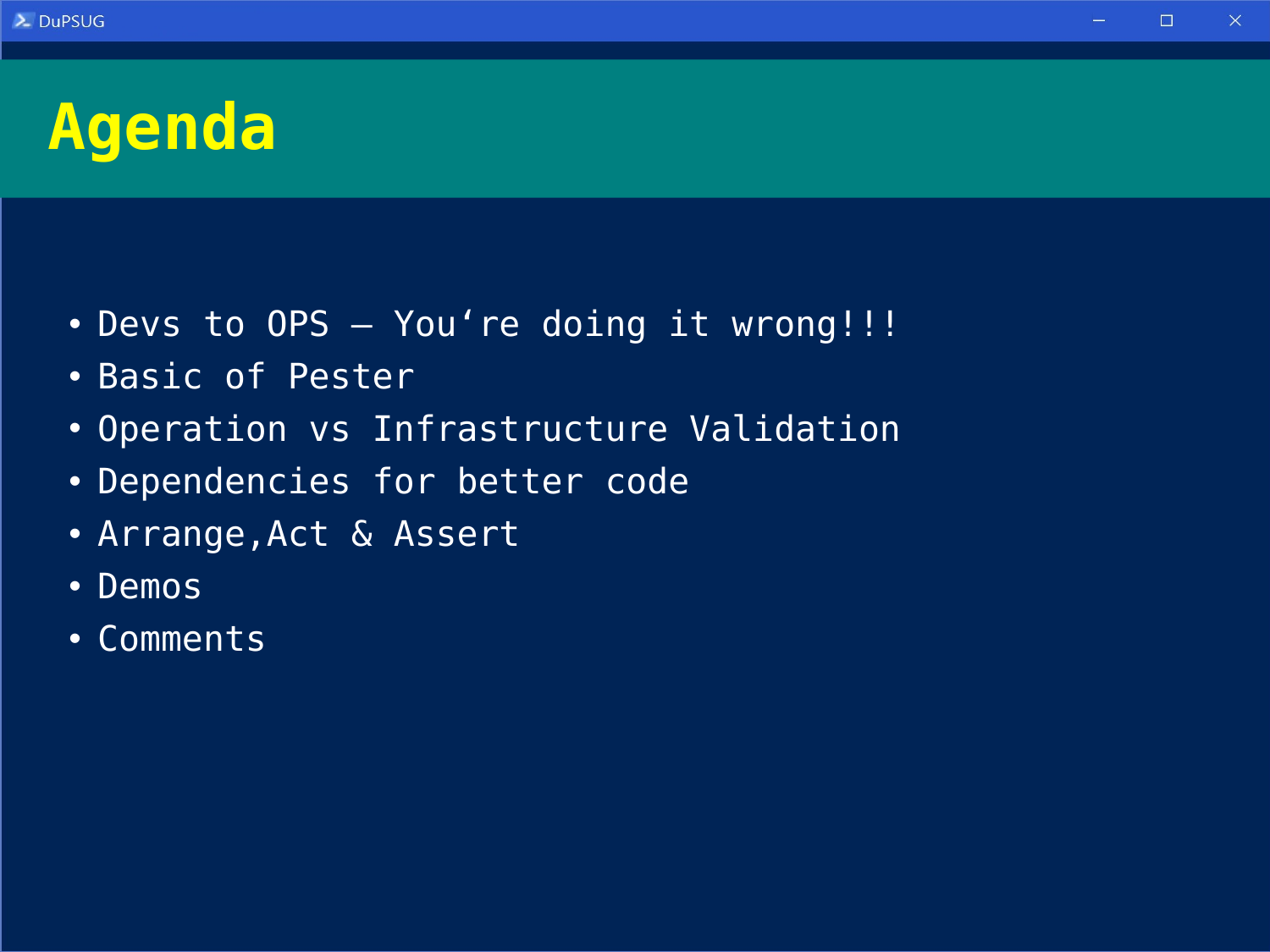

# Agenda

Devs to OPS – You‘re doing it wrong!!!
Basic of Pester
Operation vs Infrastructure Validation
Dependencies for better code
Arrange,Act & Assert
Demos
Comments